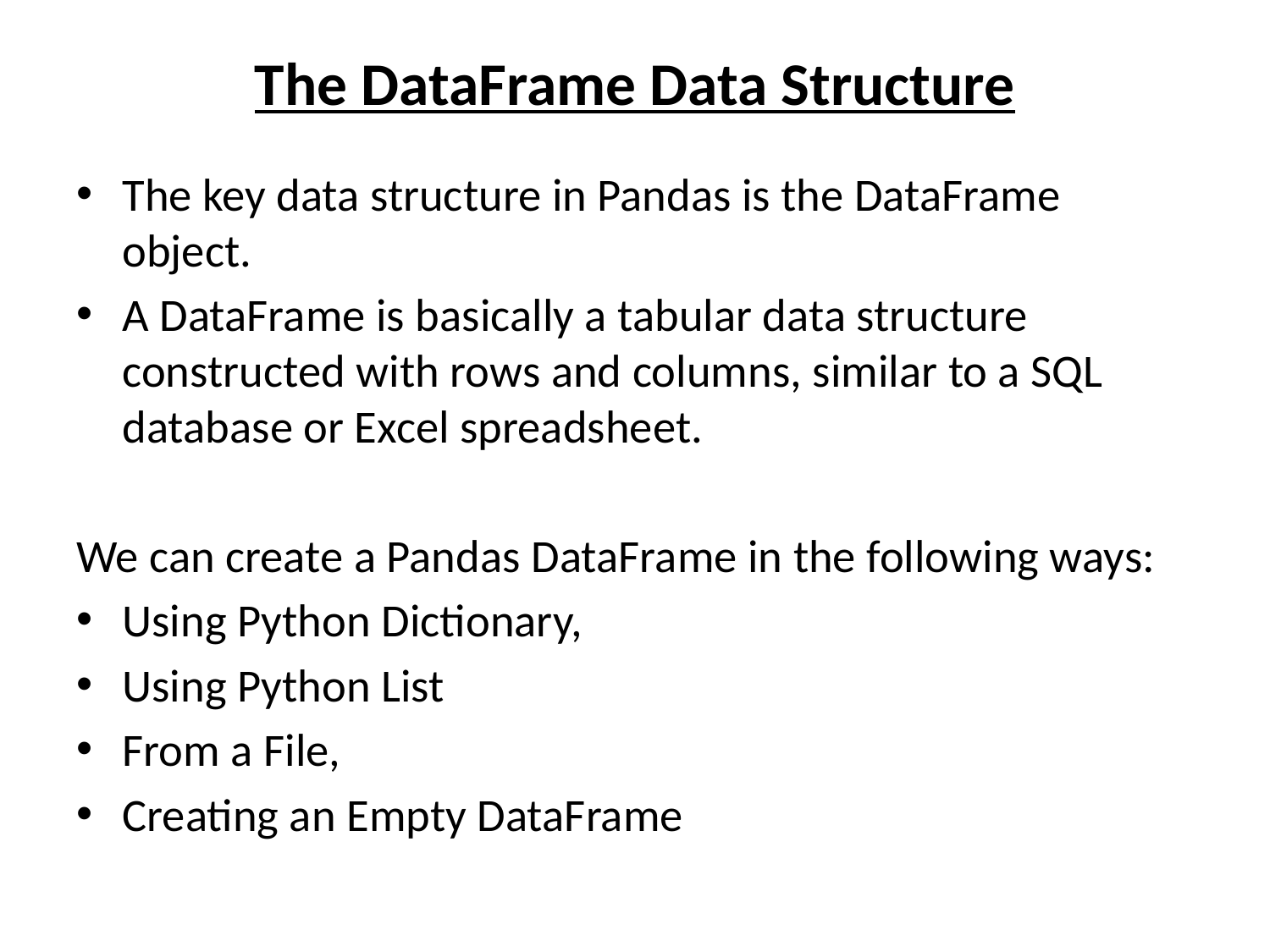

# The DataFrame Data Structure
The key data structure in Pandas is the DataFrame object.
A DataFrame is basically a tabular data structure constructed with rows and columns, similar to a SQL database or Excel spreadsheet.

We can create a Pandas DataFrame in the following ways:
Using Python Dictionary,
Using Python List
From a File,
Creating an Empty DataFrame